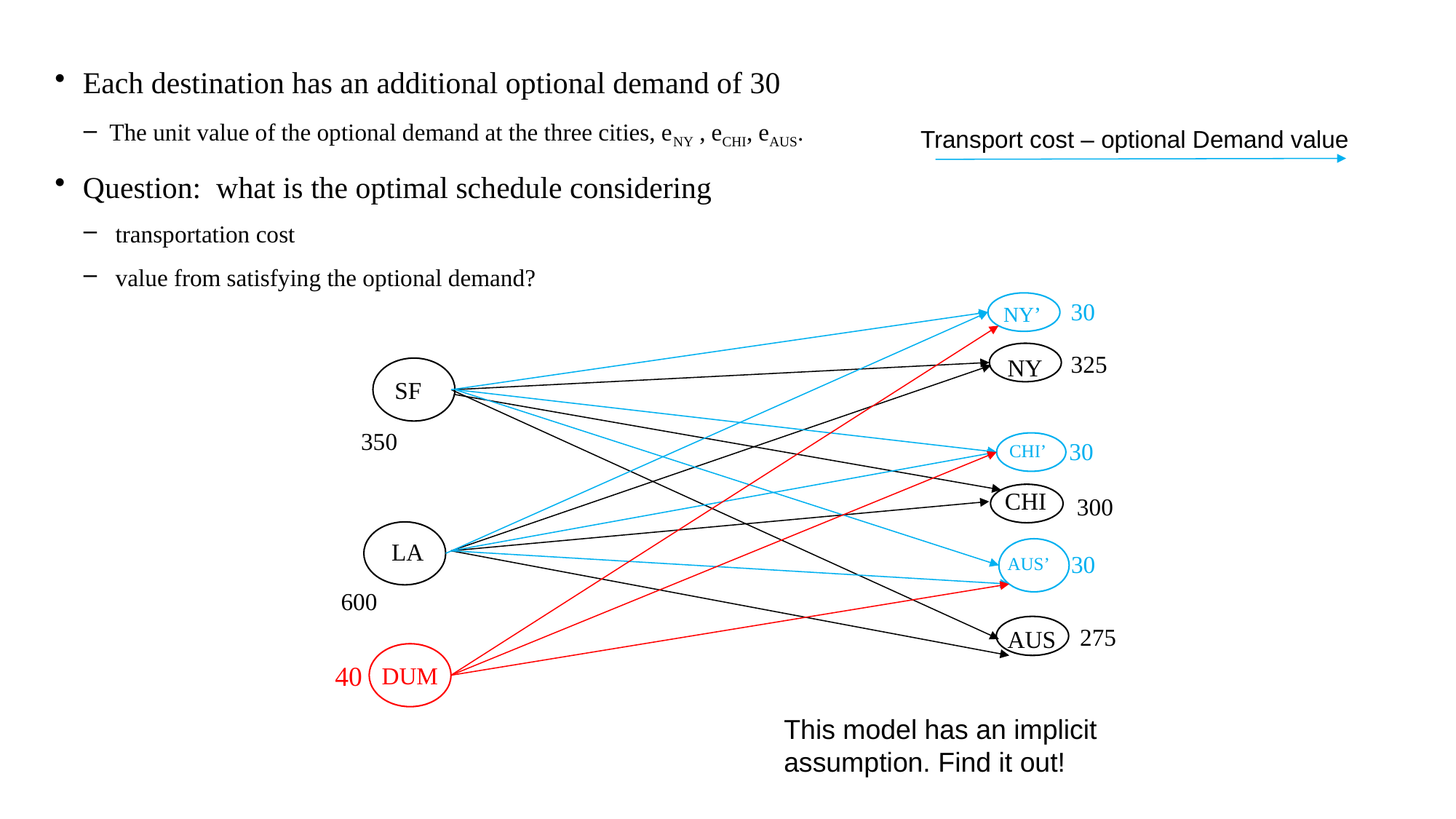

Each destination has an additional optional demand of 30
The unit value of the optional demand at the three cities, eNY , eCHI, eAUS.
Question:  what is the optimal schedule considering
 transportation cost
 value from satisfying the optional demand?
Transport cost – optional Demand value

30
NY’

325
NY

SF

350

30
CHI’

CHI
300

LA

30
AUS’
600

275
AUS

40
DUM
This model has an implicit assumption. Find it out!